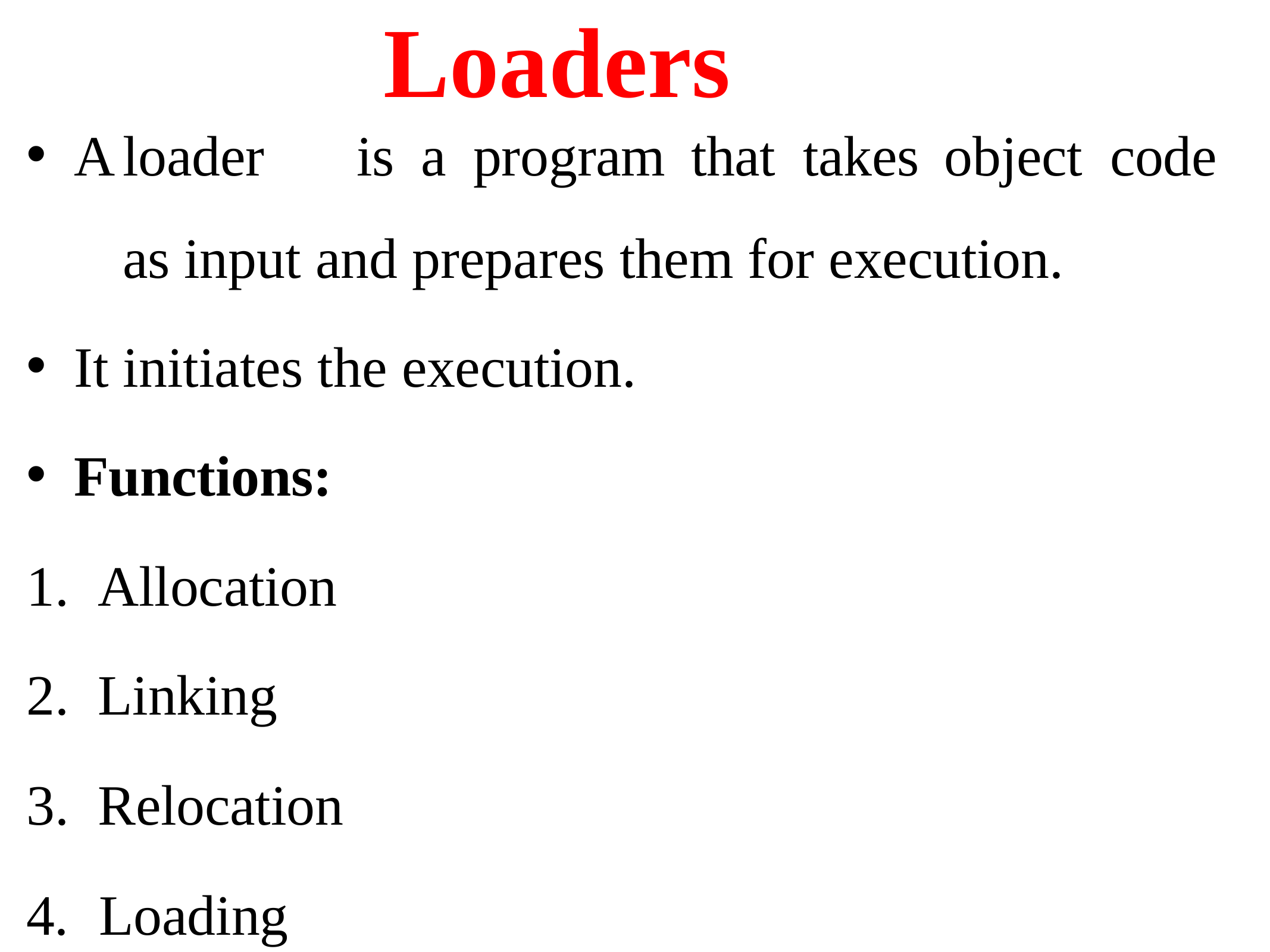

# Loaders
A	loader	is	a	program	that	takes	object	code	as input and prepares them for execution.
It initiates the execution.
Functions:
Allocation
Linking
Relocation
4.	Loading